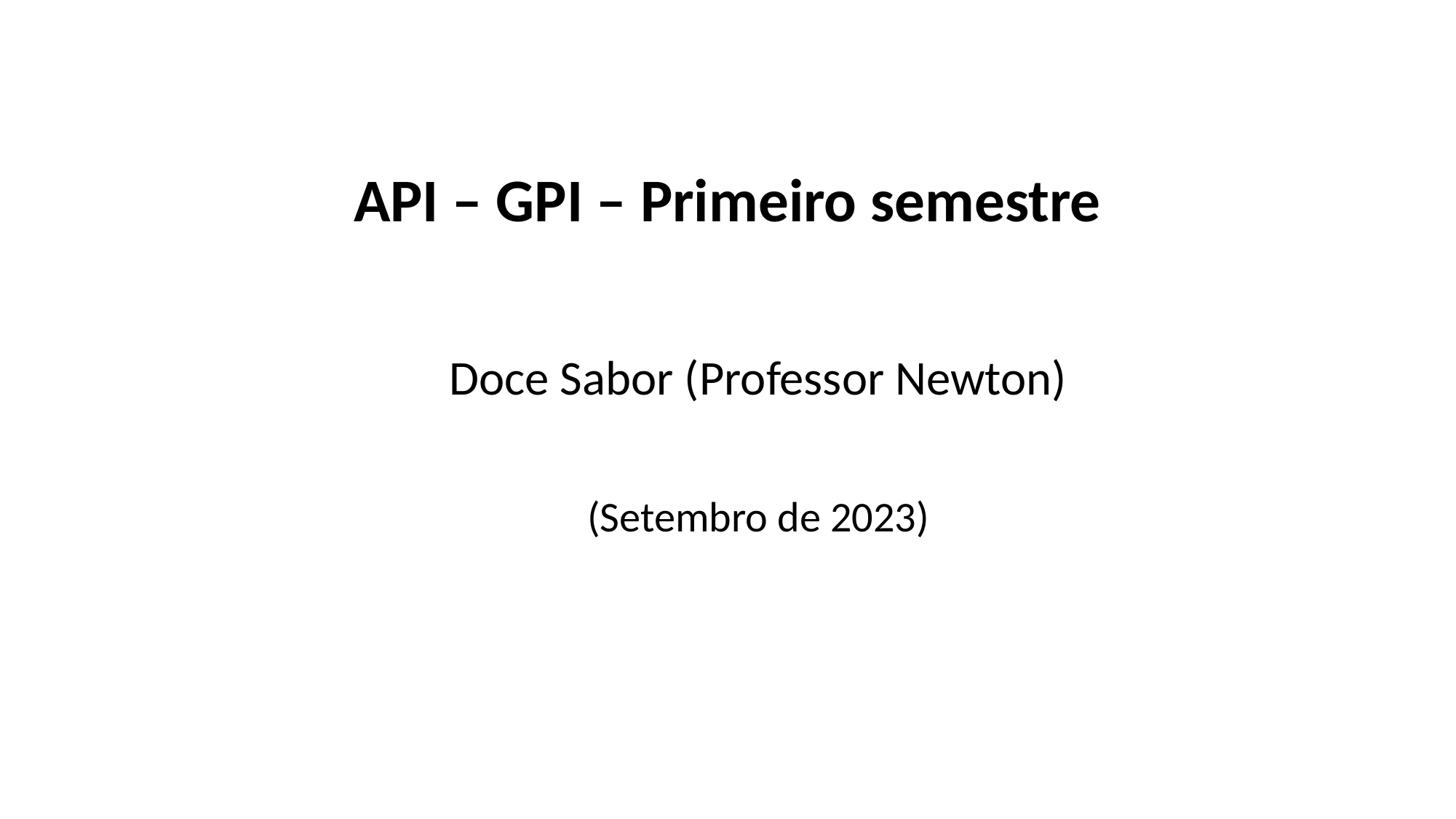

# API – GPI – Primeiro semestre
Doce Sabor (Professor Newton)

(Setembro de 2023)